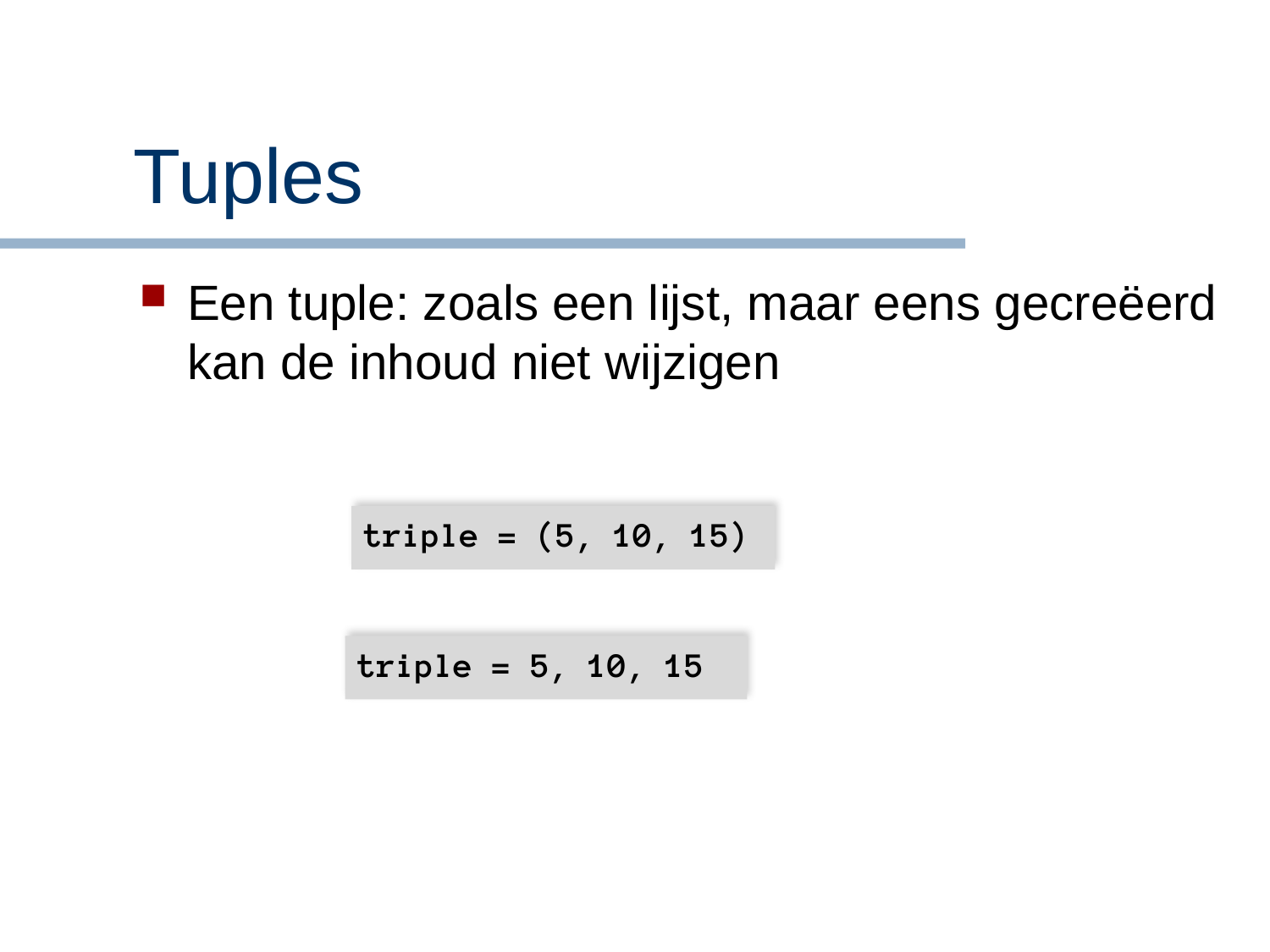

# Tuples
Een tuple: zoals een lijst, maar eens gecreëerd kan de inhoud niet wijzigen
triple = (5, 10, 15)
triple = 5, 10, 15